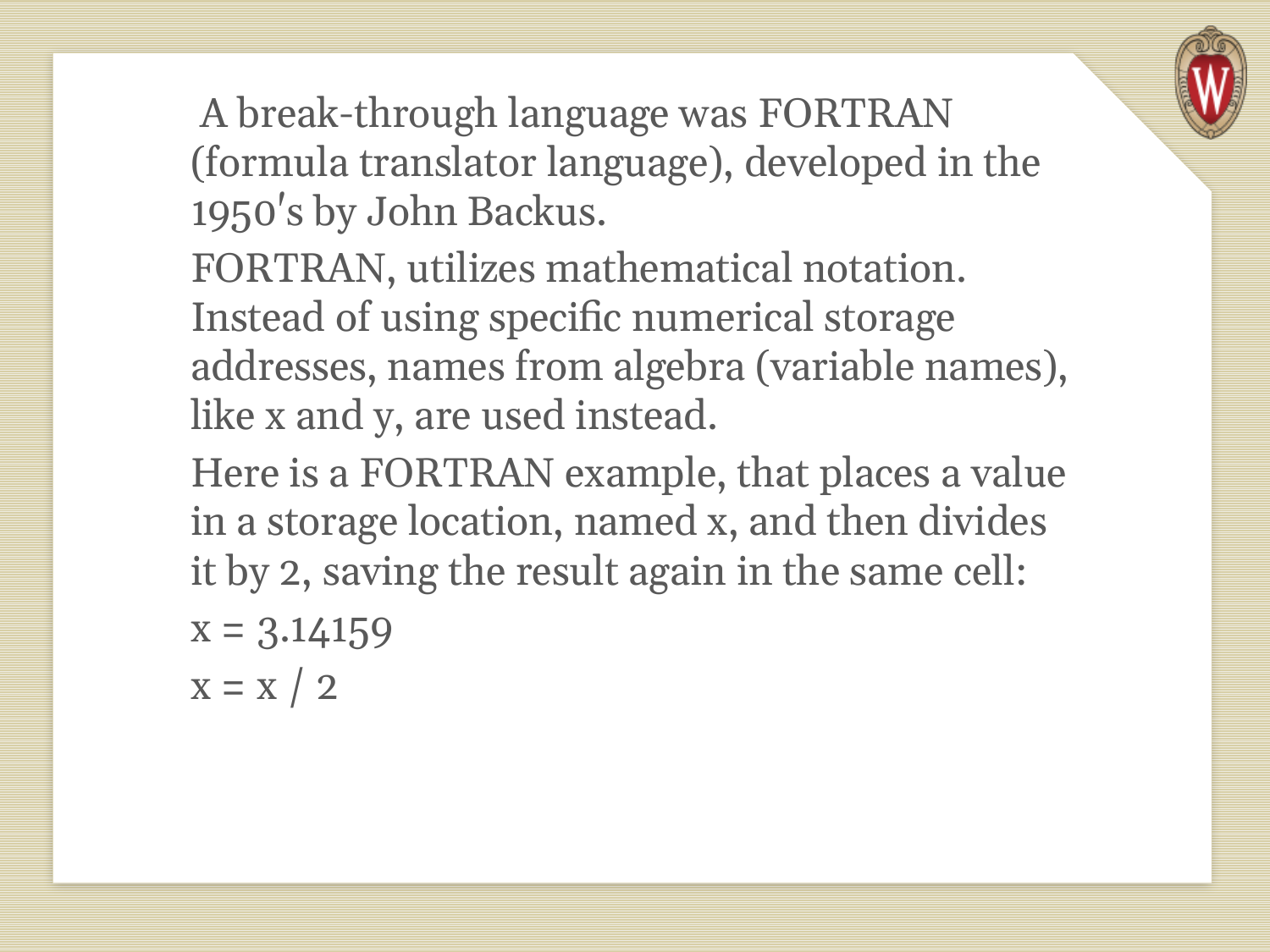

A break-through language was FORTRAN (formula translator language), developed in the 1950's by John Backus.
FORTRAN, utilizes mathematical notation. Instead of using specific numerical storage addresses, names from algebra (variable names), like x and y, are used instead.
Here is a FORTRAN example, that places a value in a storage location, named x, and then divides it by 2, saving the result again in the same cell:
x = 3.14159
x = x / 2